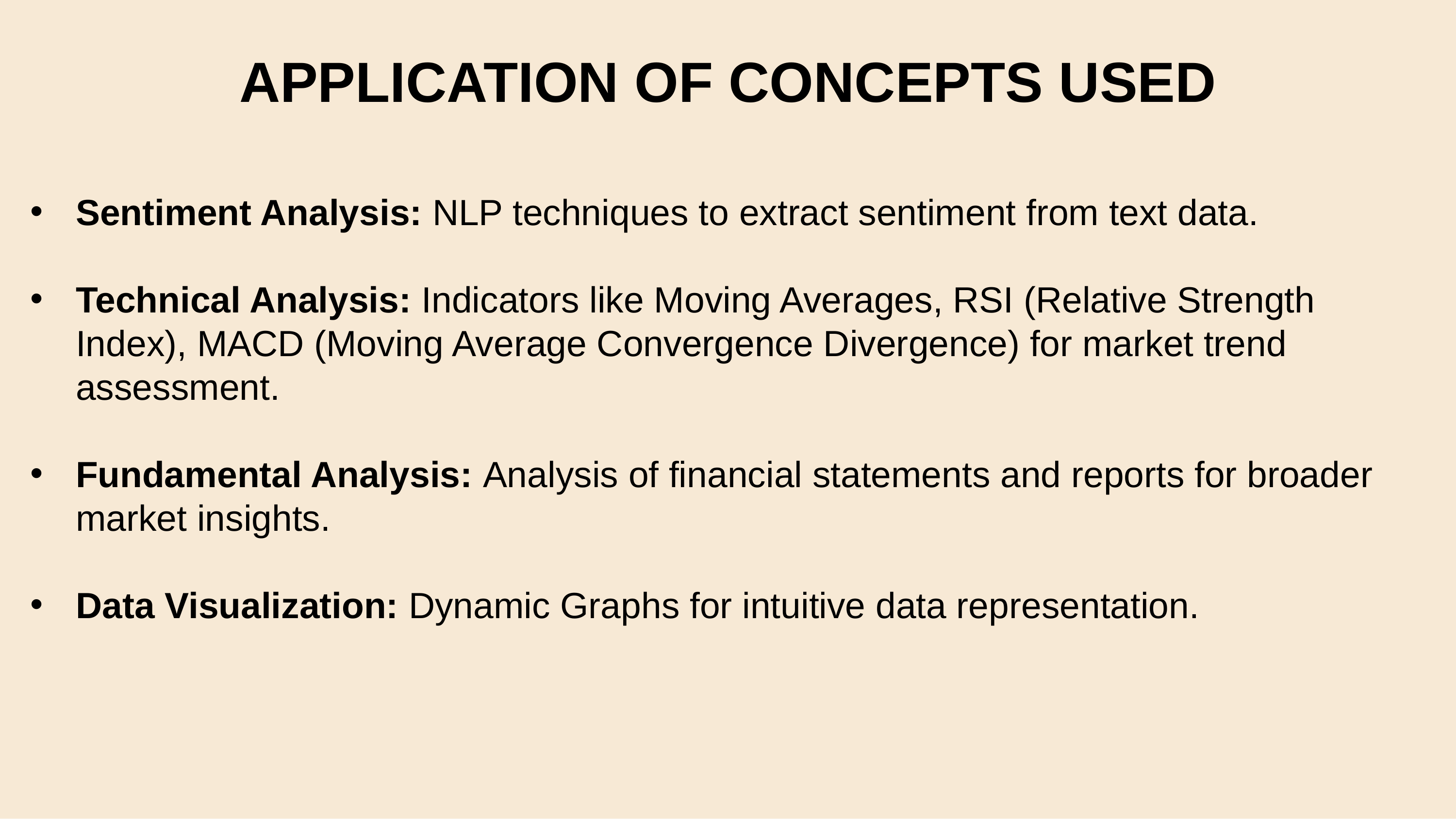

# APPLICATION OF CONCEPTS USED
Sentiment Analysis: NLP techniques to extract sentiment from text data.

Technical Analysis: Indicators like Moving Averages, RSI (Relative Strength Index), MACD (Moving Average Convergence Divergence) for market trend assessment.

Fundamental Analysis: Analysis of financial statements and reports for broader market insights.

Data Visualization: Dynamic Graphs for intuitive data representation.